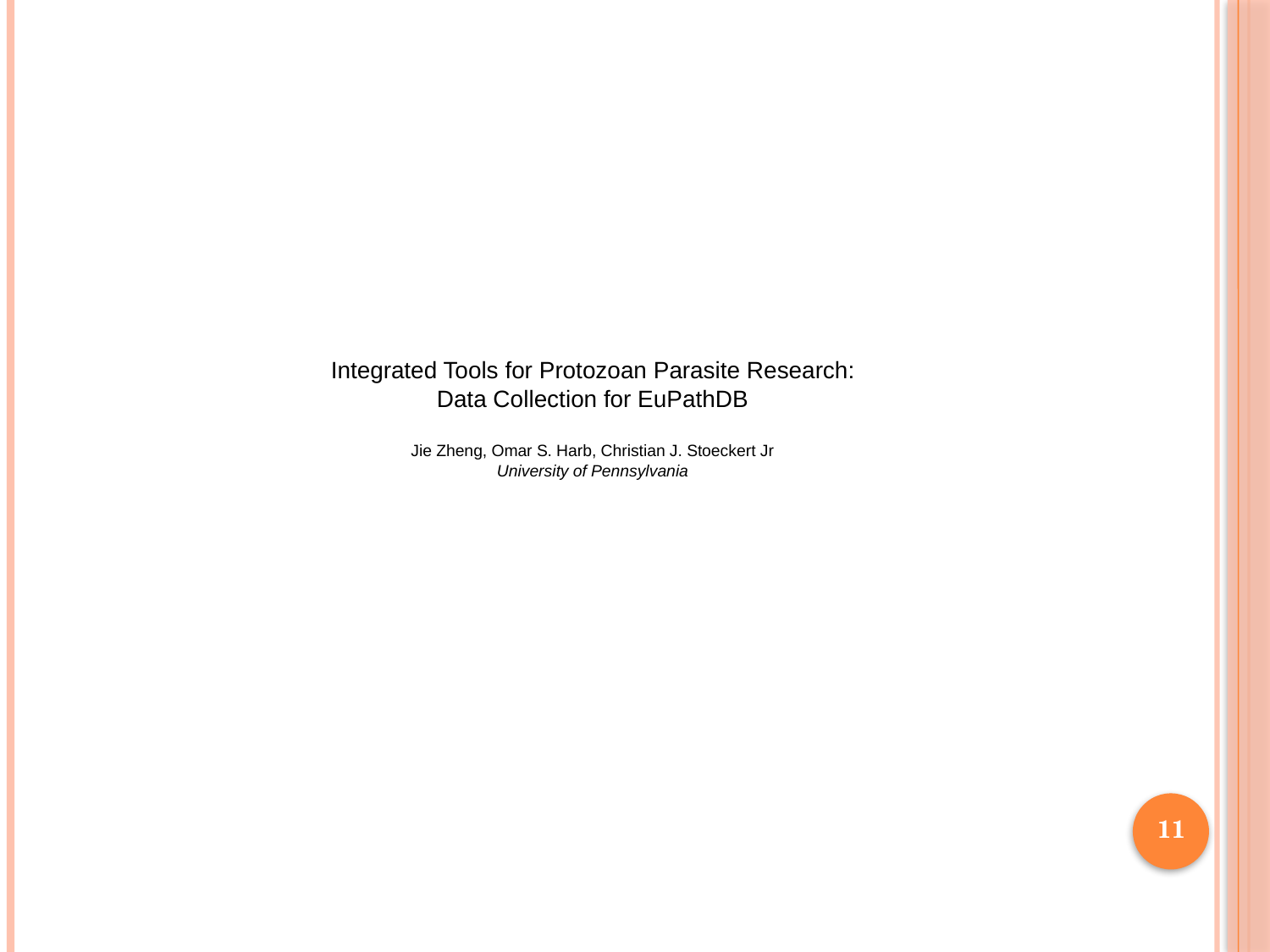

# Integrated Tools for Protozoan Parasite Research: Data Collection for EuPathDB Jie Zheng, Omar S. Harb, Christian J. Stoeckert Jr University of Pennsylvania
11